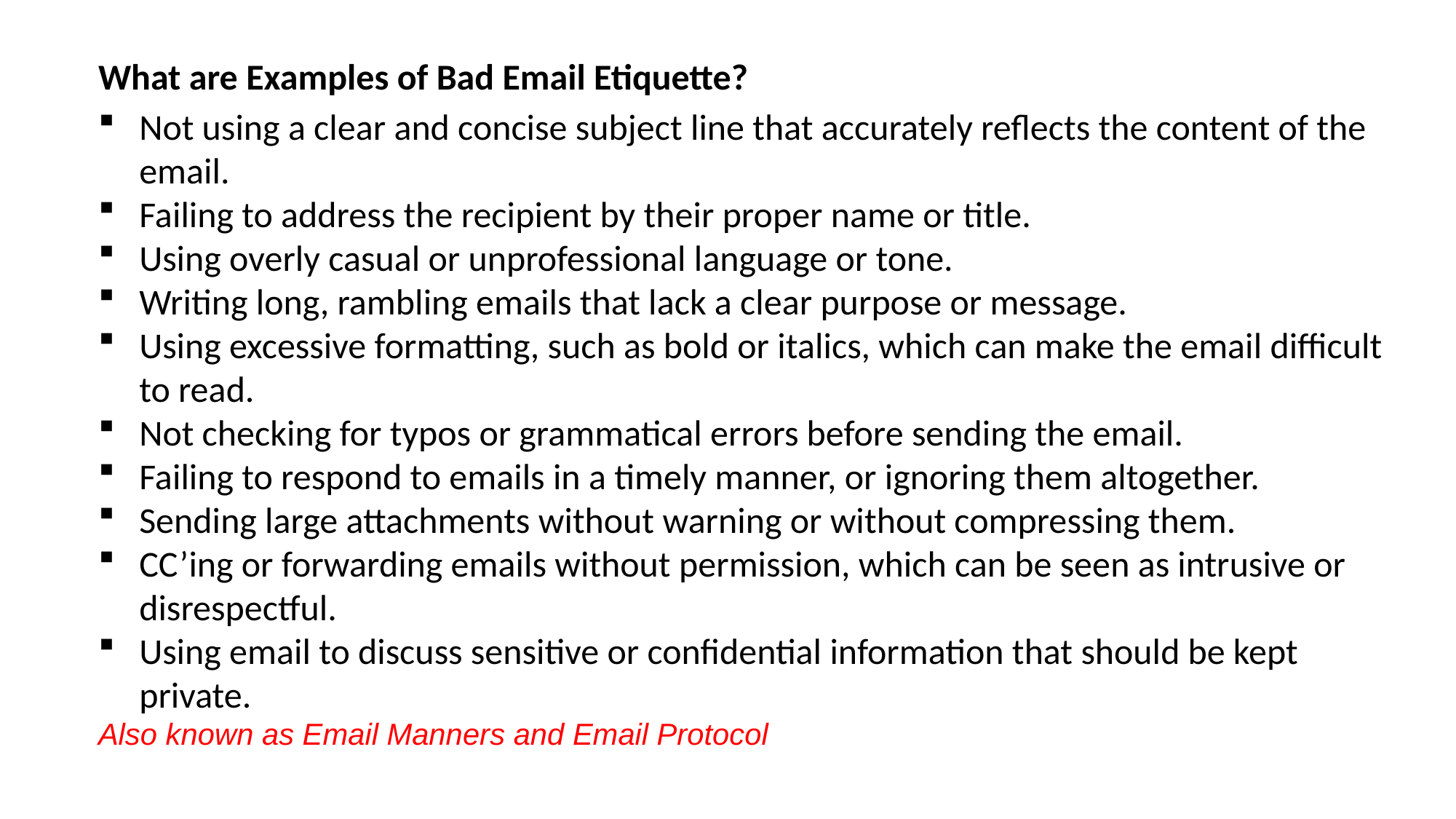

What are Examples of Bad Email Etiquette?

Not using a clear and concise subject line that accurately reflects the content of the email.
Failing to address the recipient by their proper name or title.
Using overly casual or unprofessional language or tone.
Writing long, rambling emails that lack a clear purpose or message.
Using excessive formatting, such as bold or italics, which can make the email difficult to read.
Not checking for typos or grammatical errors before sending the email.
Failing to respond to emails in a timely manner, or ignoring them altogether.
Sending large attachments without warning or without compressing them.
CC’ing or forwarding emails without permission, which can be seen as intrusive or disrespectful.
Using email to discuss sensitive or confidential information that should be kept private.
Also known as Email Manners and Email Protocol